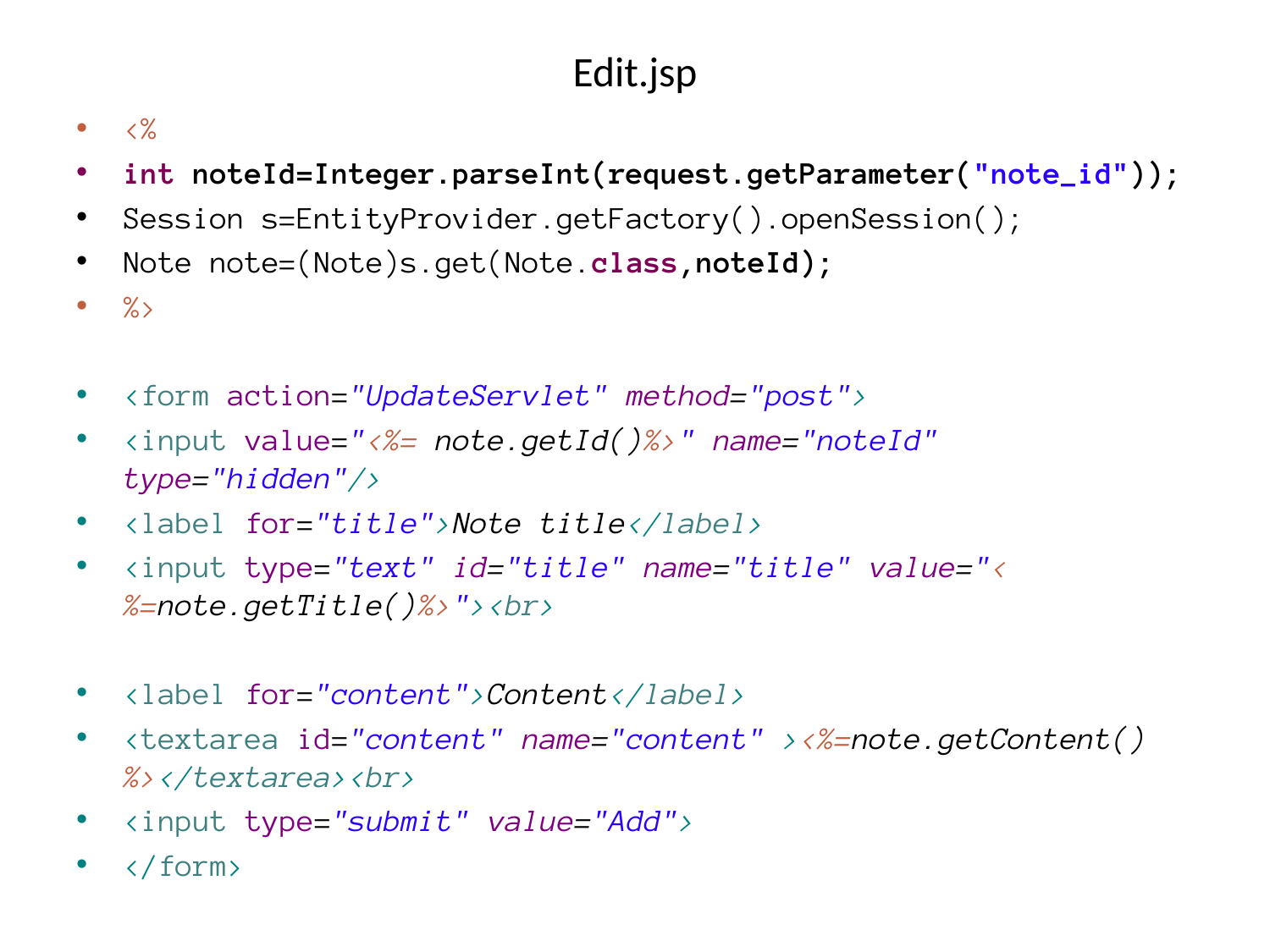

# Edit.jsp
<%
int noteId=Integer.parseInt(request.getParameter("note_id"));
Session s=EntityProvider.getFactory().openSession();
Note note=(Note)s.get(Note.class,noteId);
%>

<form action="UpdateServlet" method="post">
<input value="<%= note.getId()%>" name="noteId"  type="hidden"/>
<label for="title">Note title</label>
<input type="text" id="title" name="title" value="<%=note.getTitle()%>"><br>

<label for="content">Content</label>
<textarea id="content" name="content" ><%=note.getContent() %></textarea><br>
<input type="submit" value="Add">
</form>